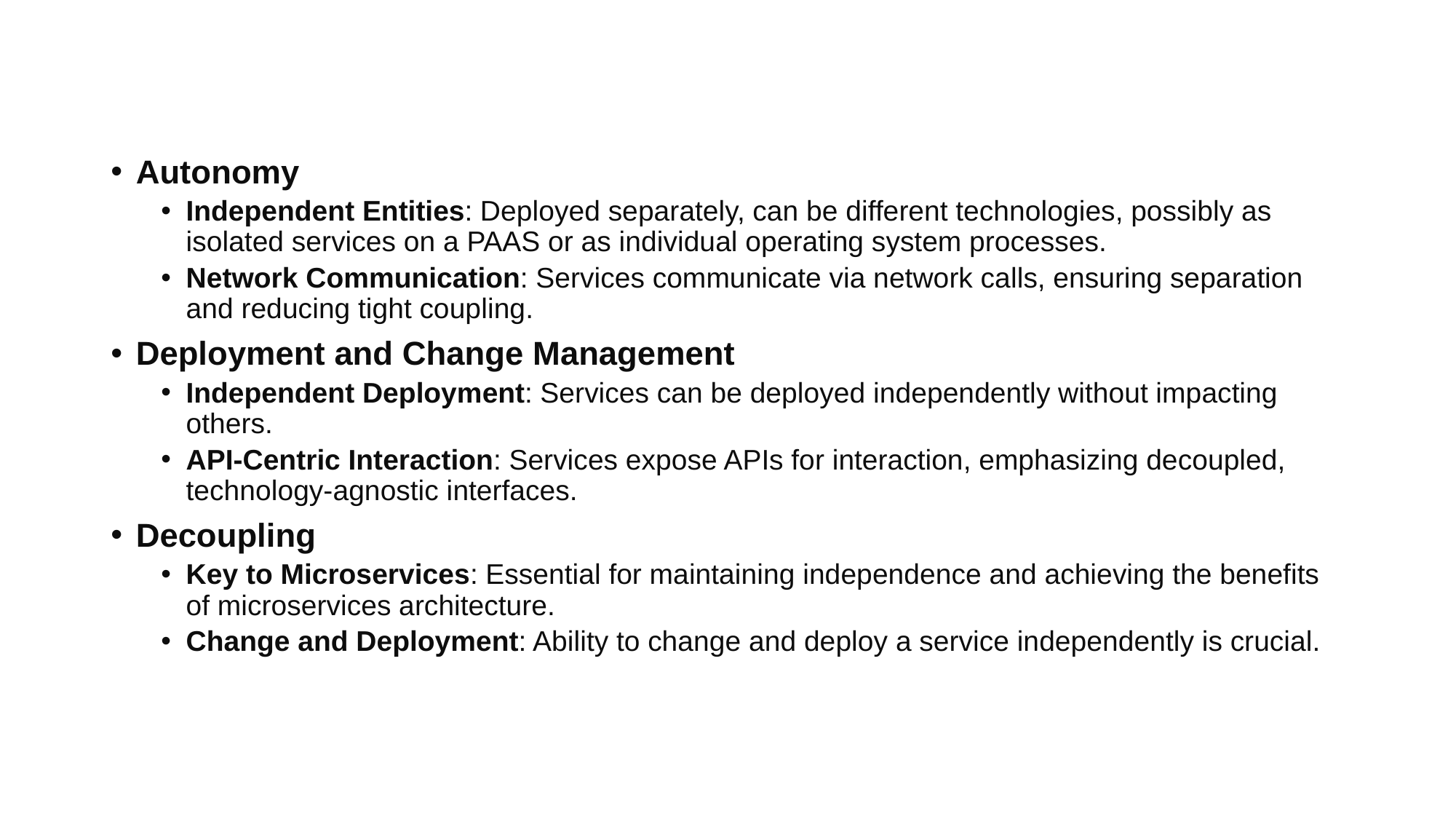

Autonomy
Independent Entities: Deployed separately, can be different technologies, possibly as isolated services on a PAAS or as individual operating system processes.
Network Communication: Services communicate via network calls, ensuring separation and reducing tight coupling.
Deployment and Change Management
Independent Deployment: Services can be deployed independently without impacting others.
API-Centric Interaction: Services expose APIs for interaction, emphasizing decoupled, technology-agnostic interfaces.
Decoupling
Key to Microservices: Essential for maintaining independence and achieving the benefits of microservices architecture.
Change and Deployment: Ability to change and deploy a service independently is crucial.